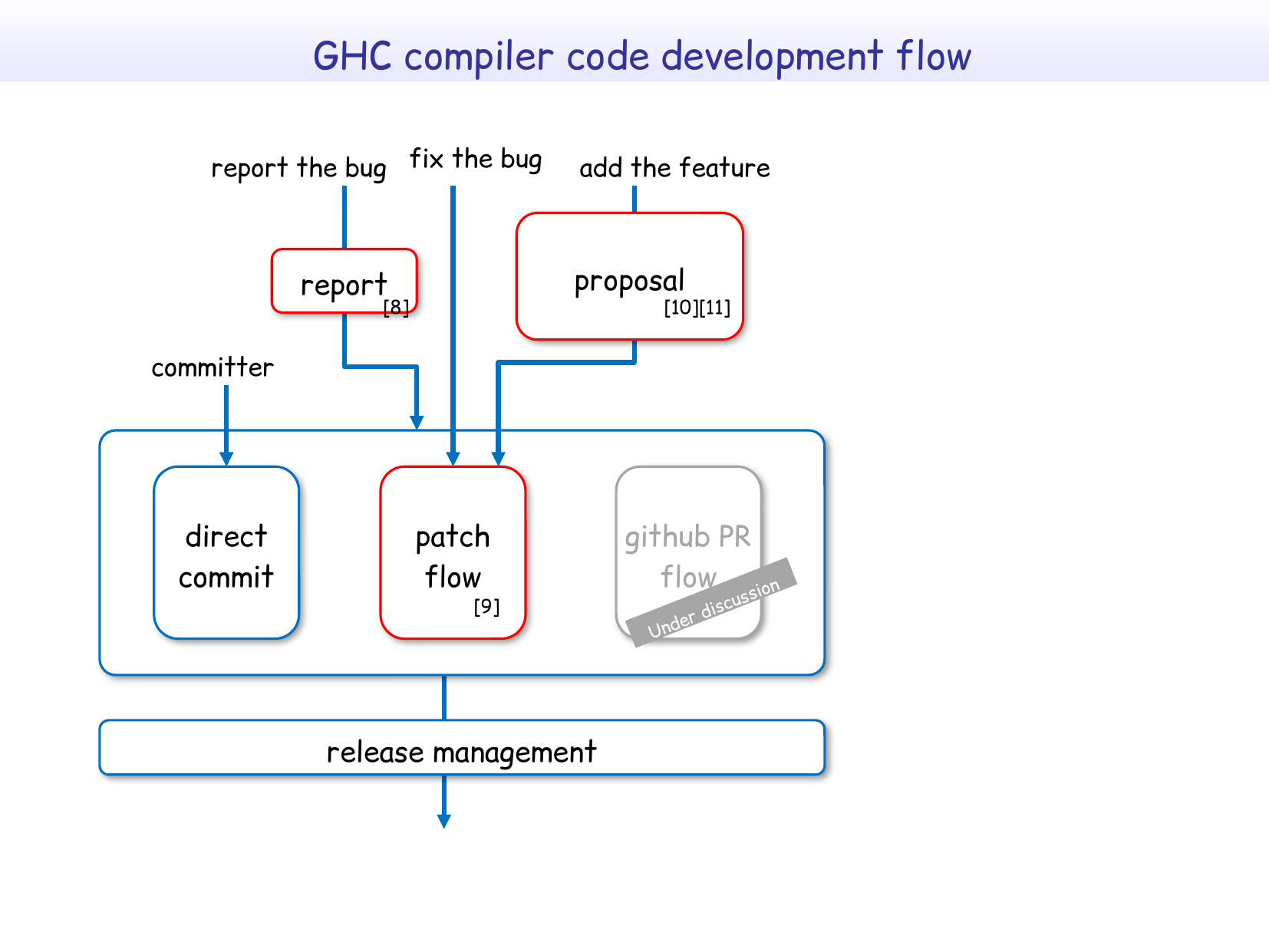

GHC compiler code development flow
fix the bug
report the bug
add the feature
proposal
report
[8]
[10][11]
committer

direct
commit
patch
flow
github PR
flow
[9]
Under discussion
release management